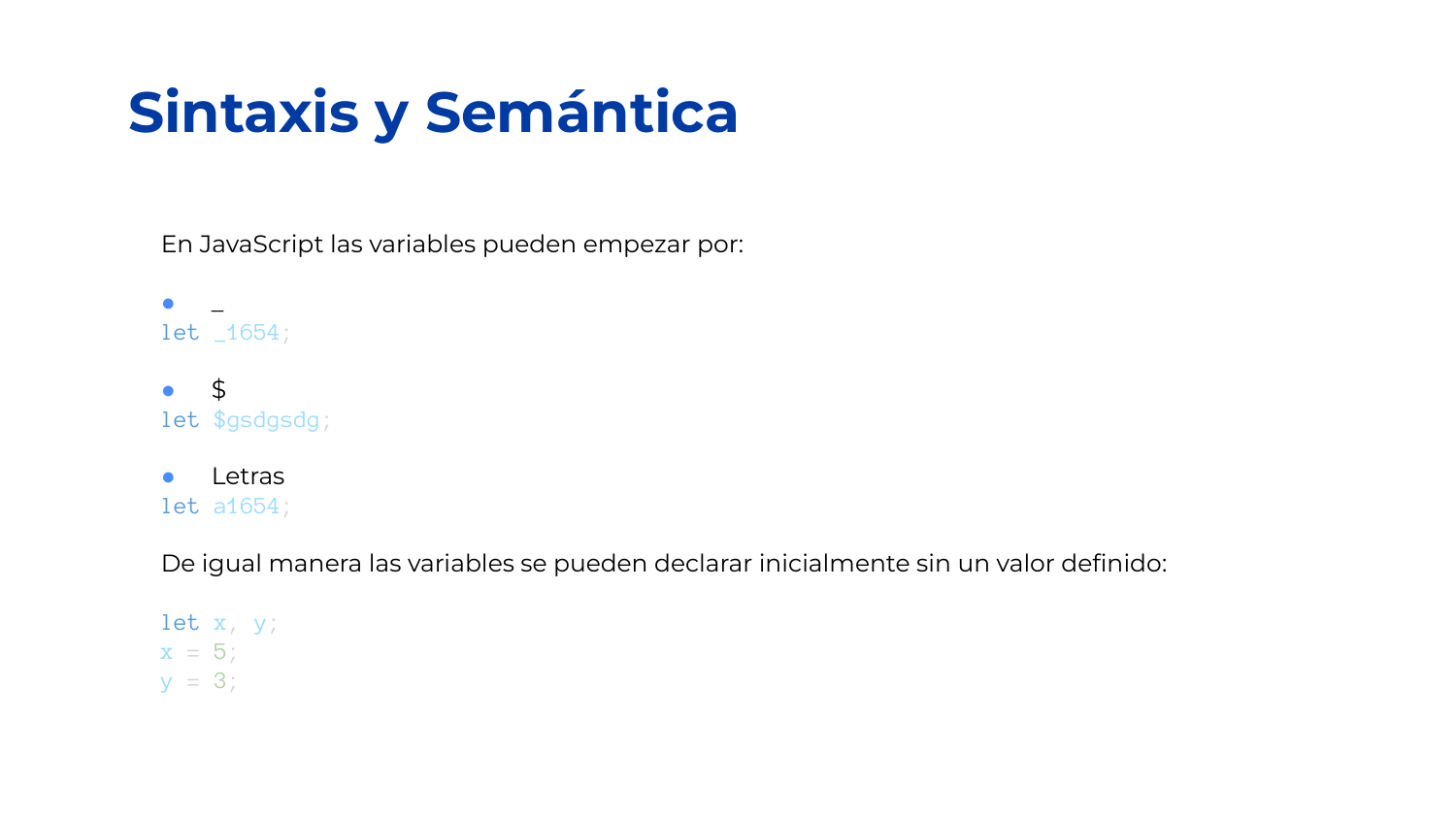

# Sintaxis y Semántica
En JavaScript las variables pueden empezar por:

_
let _1654;

$
let $gsdgsdg;

Letras
let a1654;

De igual manera las variables se pueden declarar inicialmente sin un valor definido:

let x, y;
x = 5;
y = 3;